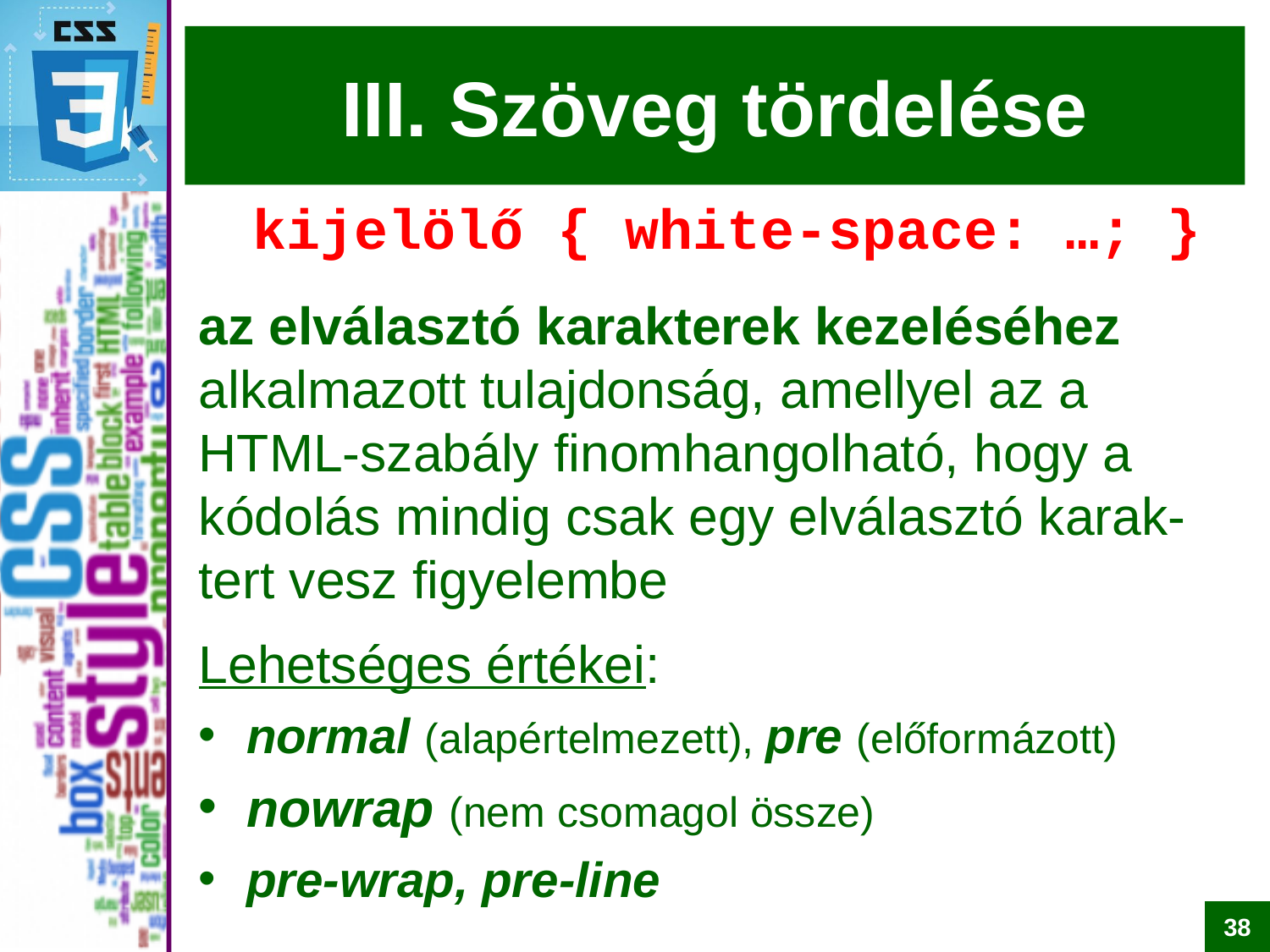

# III. Szöveg tördelése
kijelölő { white-space: …; }
az elválasztó karakterek kezeléséhez alkalmazott tulajdonság, amellyel az a HTML-szabály finomhangolható, hogy a kódolás mindig csak egy elválasztó karak-tert vesz figyelembe
Lehetséges értékei:
normal (alapértelmezett), pre (előformázott)
nowrap (nem csomagol össze)
pre-wrap, pre-line

38